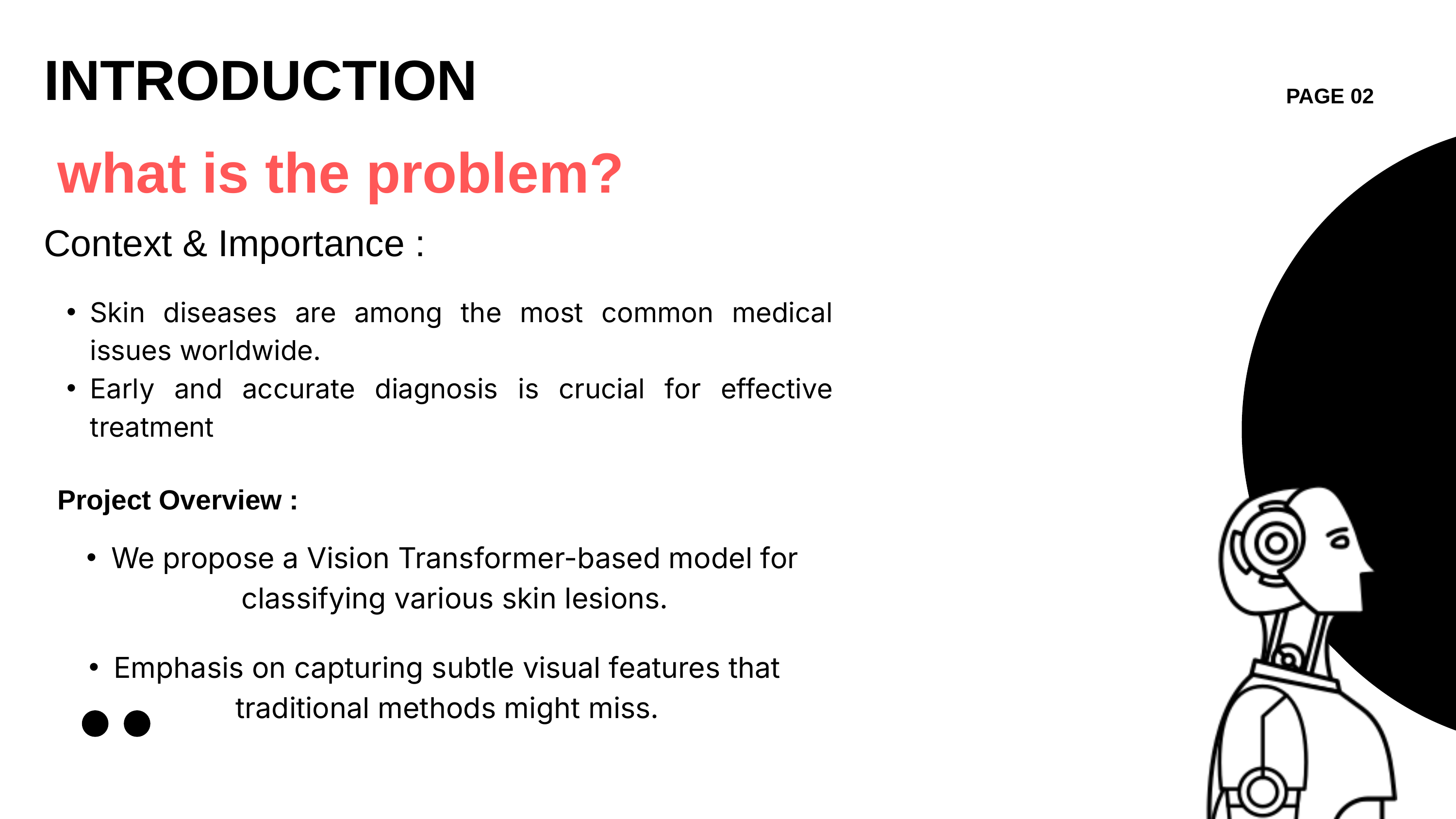

INTRODUCTION
PAGE 02

what is the problem?

Context & Importance :
Skin diseases are among the most common medical issues worldwide.
Early and accurate diagnosis is crucial for effective treatment

Project Overview :

We propose a Vision Transformer-based model for classifying various skin lesions.
Emphasis on capturing subtle visual features that traditional methods might miss.